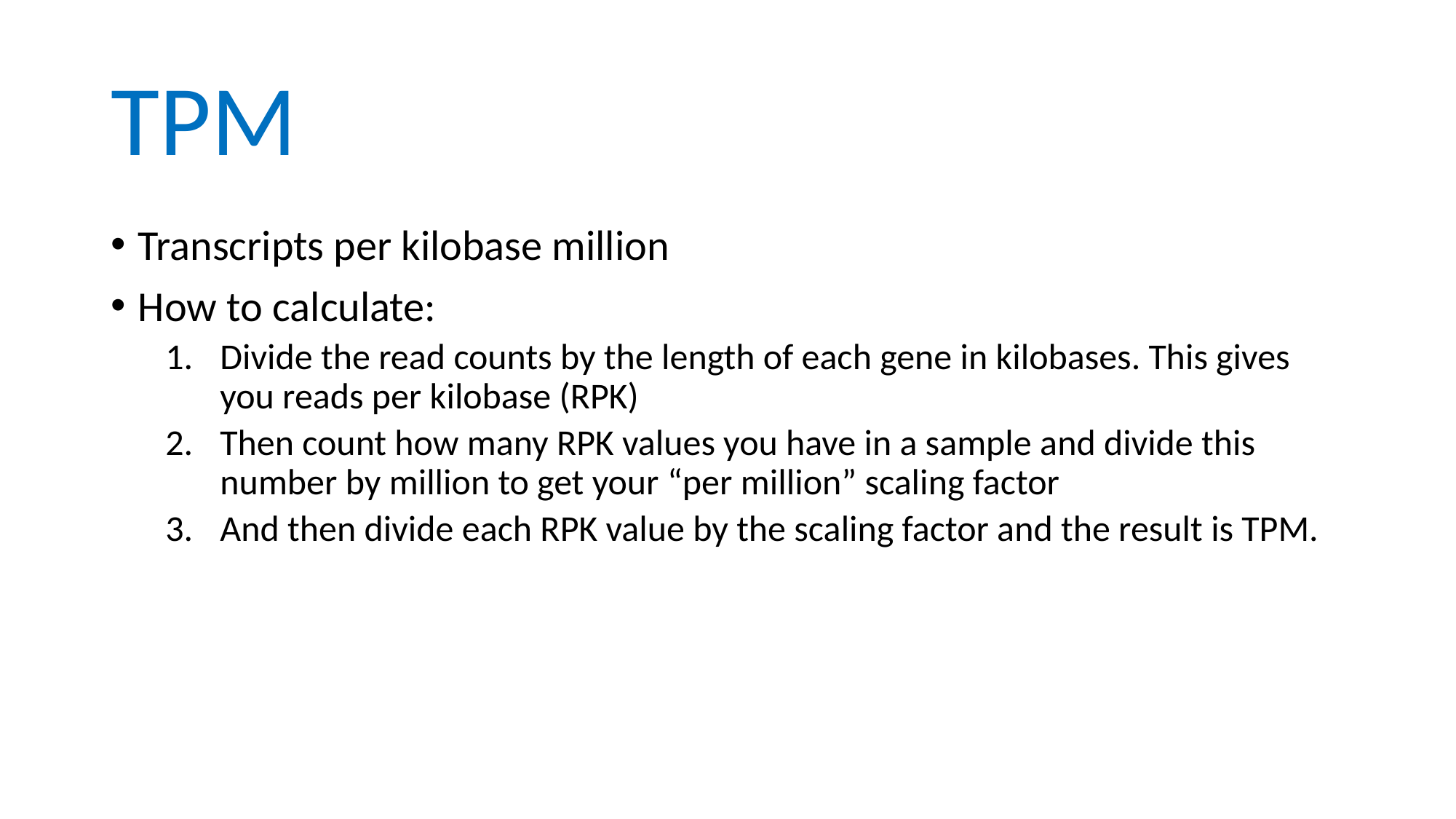

# TPM
Transcripts per kilobase million
How to calculate:
Divide the read counts by the length of each gene in kilobases. This gives you reads per kilobase (RPK)
Then count how many RPK values you have in a sample and divide this number by million to get your “per million” scaling factor
And then divide each RPK value by the scaling factor and the result is TPM.